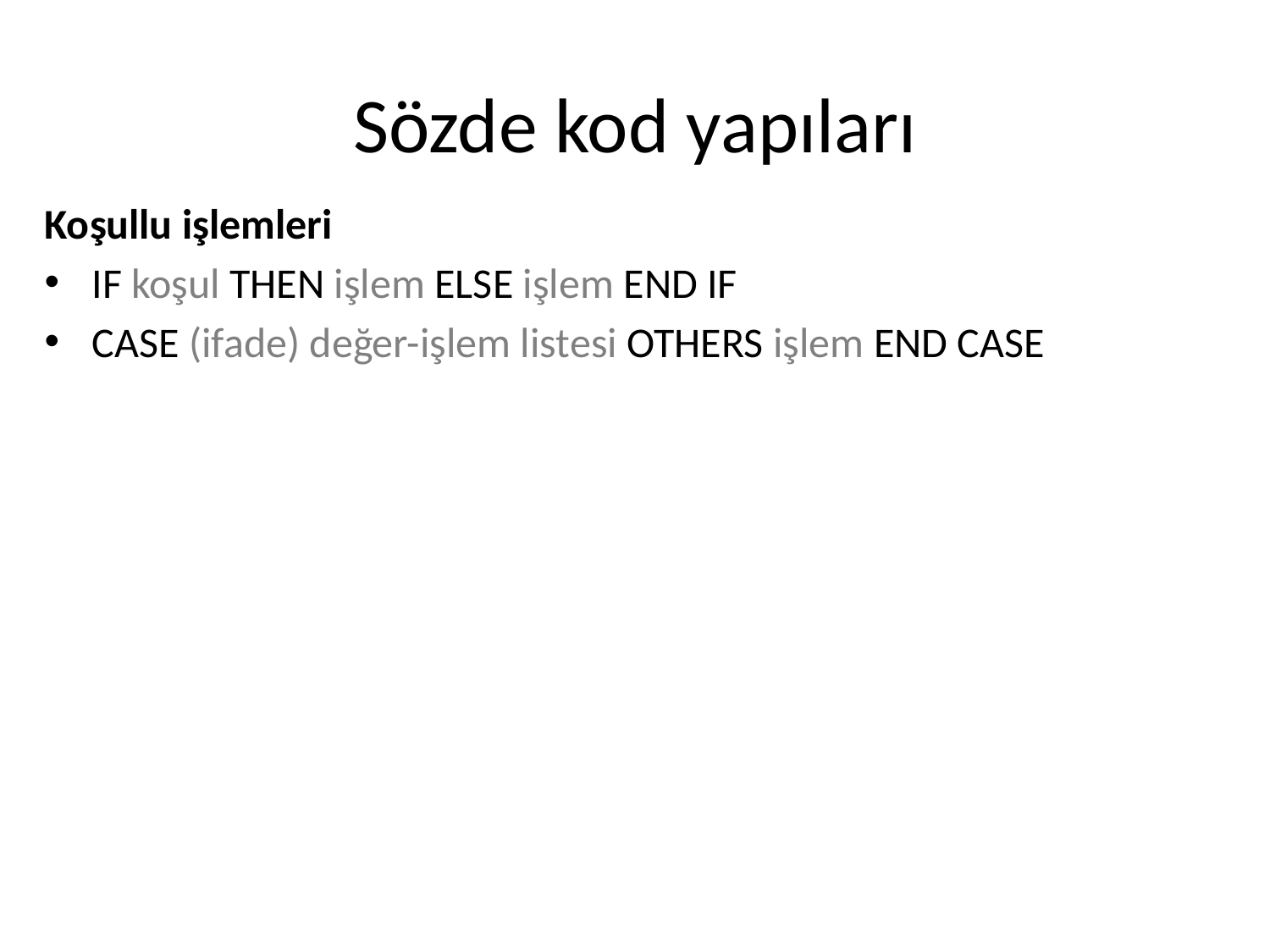

# Sözde kod yapıları
Koşullu işlemleri
IF koşul THEN işlem ELSE işlem END IF
CASE (ifade) değer-işlem listesi OTHERS işlem END CASE